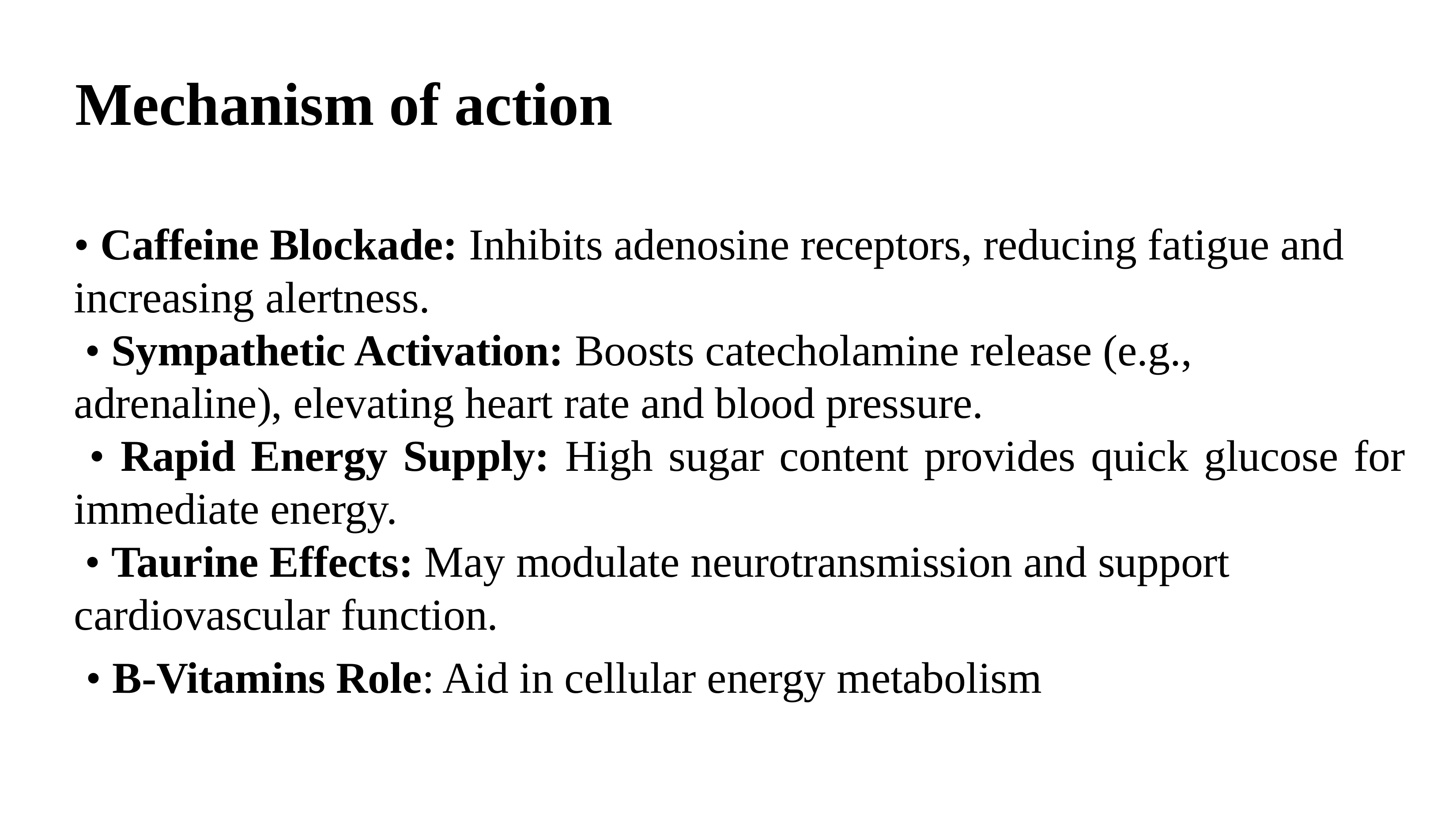

# Mechanism of action
• Caffeine Blockade: Inhibits adenosine receptors, reducing fatigue and increasing alertness.
 • Sympathetic Activation: Boosts catecholamine release (e.g., adrenaline), elevating heart rate and blood pressure.
 • Rapid Energy Supply: High sugar content provides quick glucose for immediate energy.
 • Taurine Effects: May modulate neurotransmission and support cardiovascular function.
 • B-Vitamins Role: Aid in cellular energy metabolism